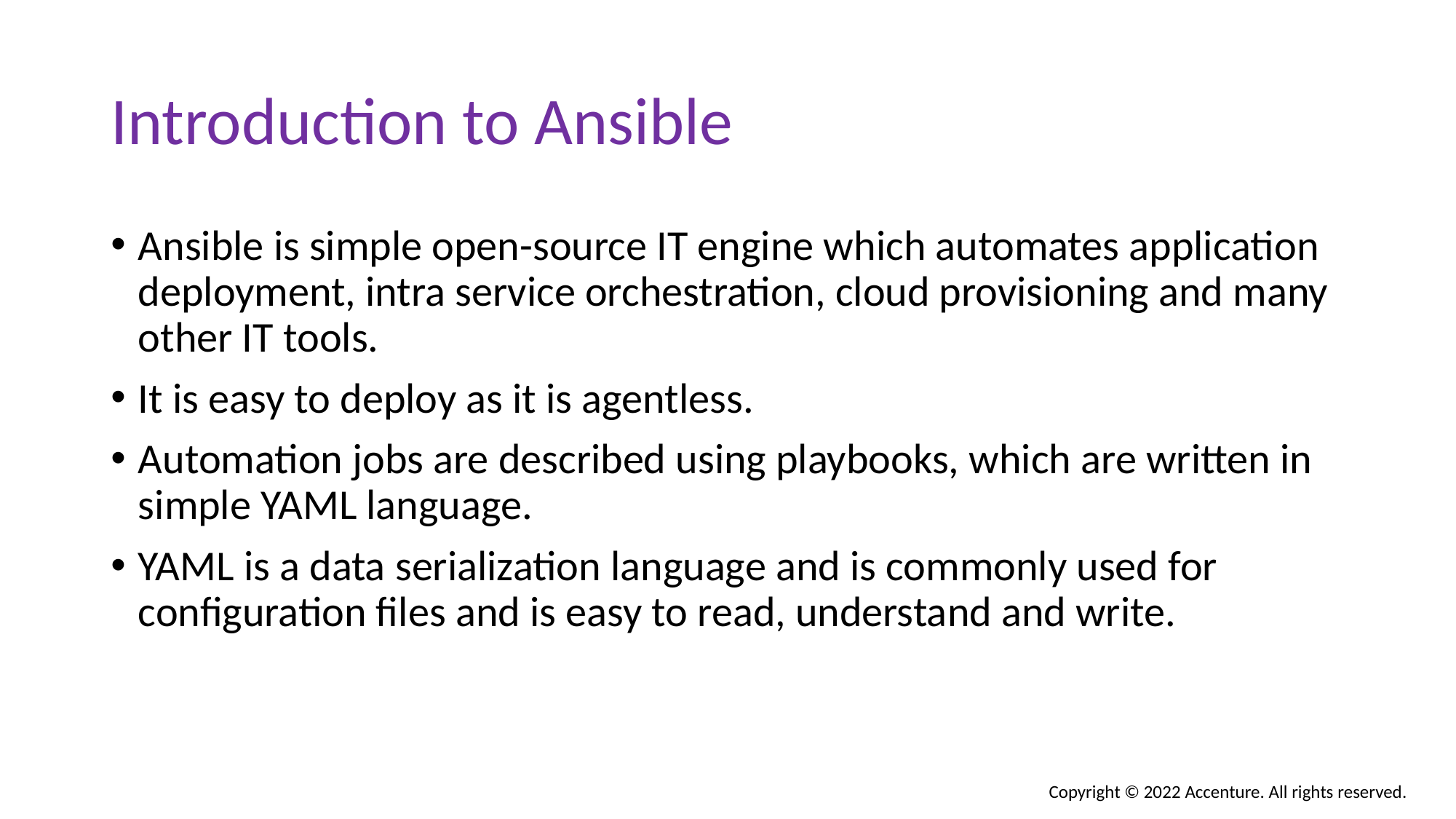

# Introduction to Ansible
Ansible is simple open-source IT engine which automates application deployment, intra service orchestration, cloud provisioning and many other IT tools.
It is easy to deploy as it is agentless.
Automation jobs are described using playbooks, which are written in simple YAML language.
YAML is a data serialization language and is commonly used for configuration files and is easy to read, understand and write.

Copyright © 2022 Accenture. All rights reserved.